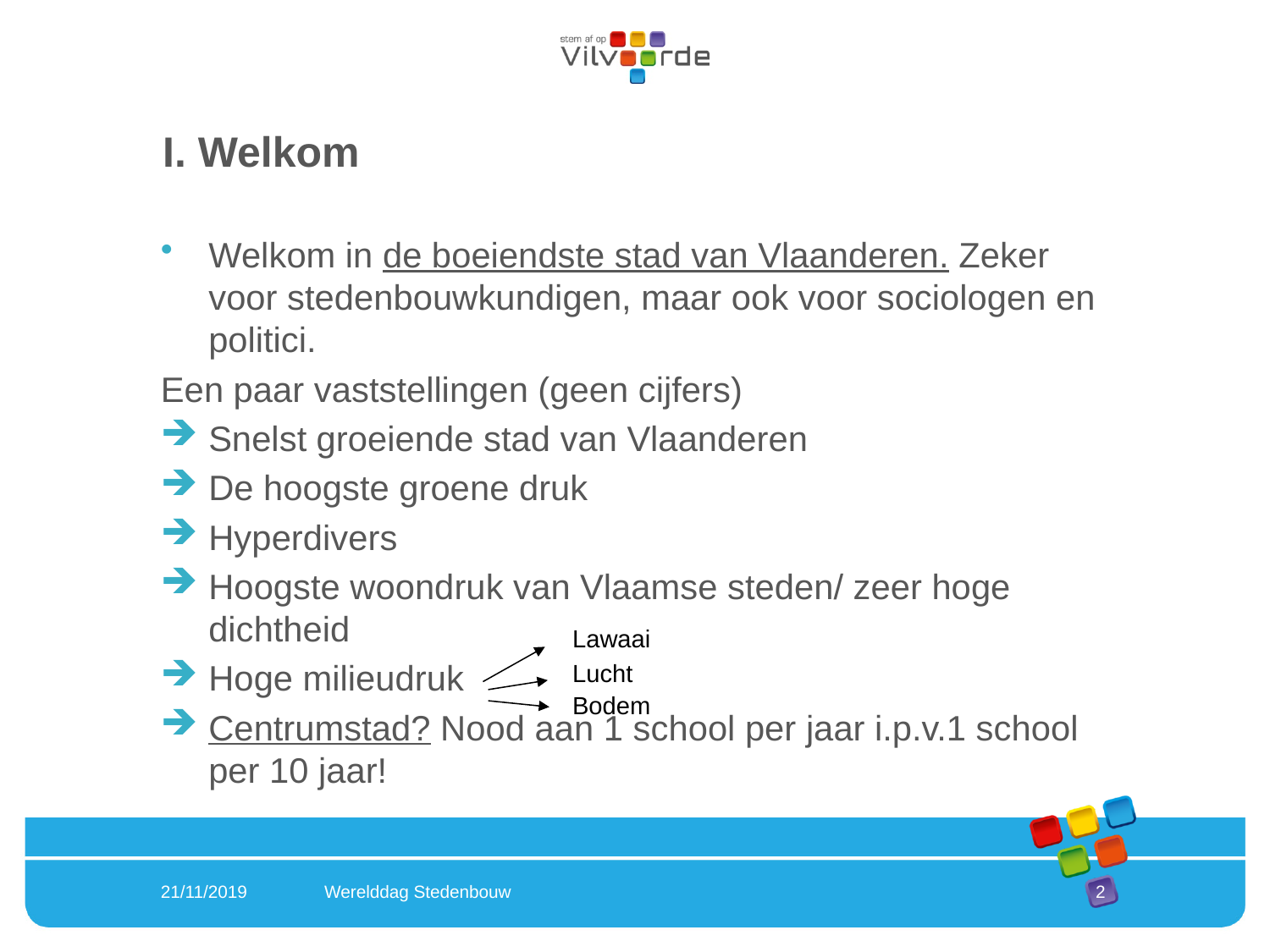

# I. Welkom
Welkom in de boeiendste stad van Vlaanderen. Zeker voor stedenbouwkundigen, maar ook voor sociologen en politici.
Een paar vaststellingen (geen cijfers)
Snelst groeiende stad van Vlaanderen
De hoogste groene druk
Hyperdivers
Hoogste woondruk van Vlaamse steden/ zeer hoge dichtheid
Hoge milieudruk
Centrumstad? Nood aan 1 school per jaar i.p.v.1 school per 10 jaar!
Lawaai
Lucht
Bodem
21/11/2019
 Werelddag Stedenbouw
2